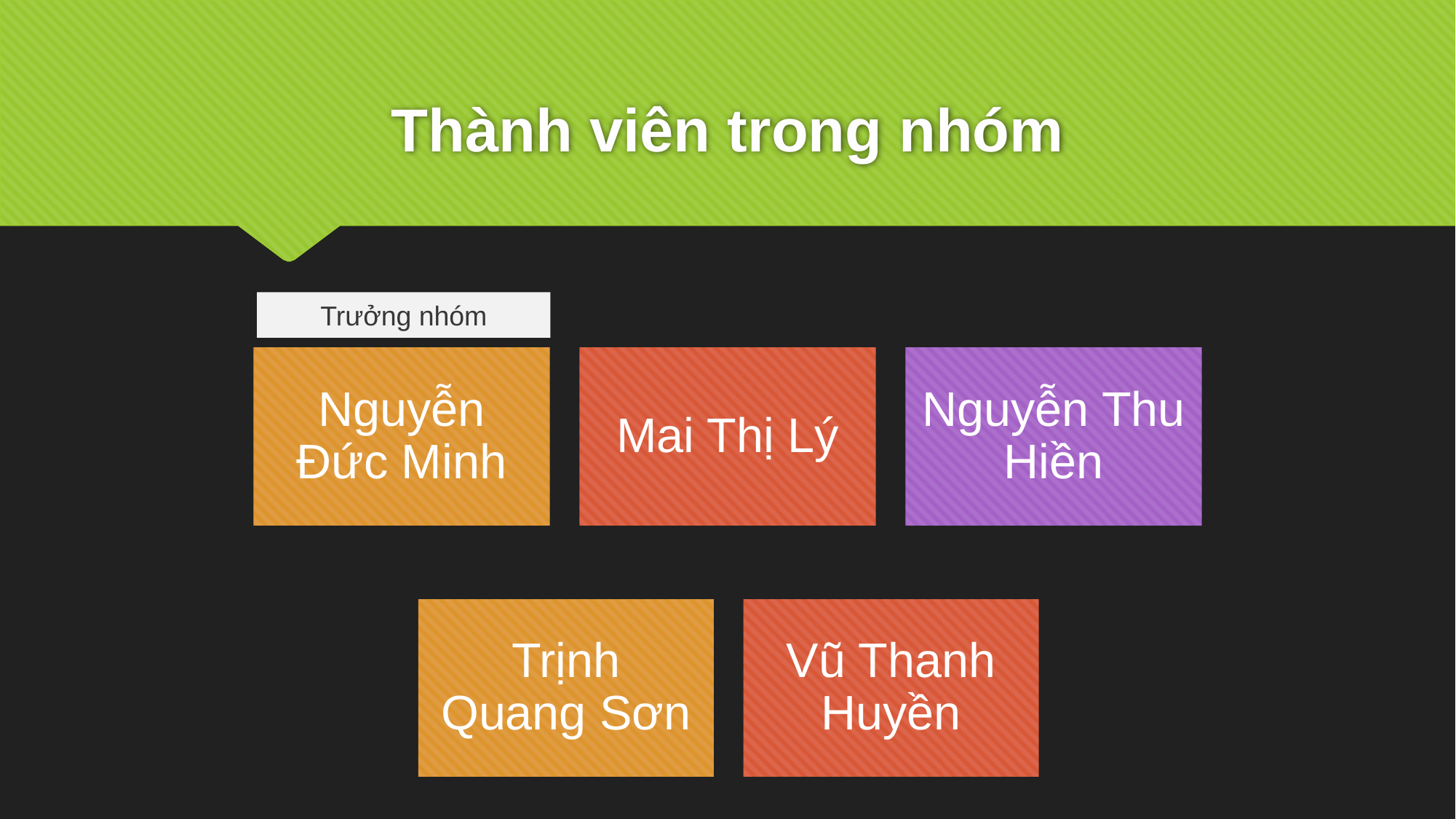

# Thành viên trong nhóm
Trưởng nhóm
Nguyễn Đức Minh
Mai Thị Lý
Nguyễn Thu Hiền
Trịnh Quang Sơn
Vũ Thanh Huyền